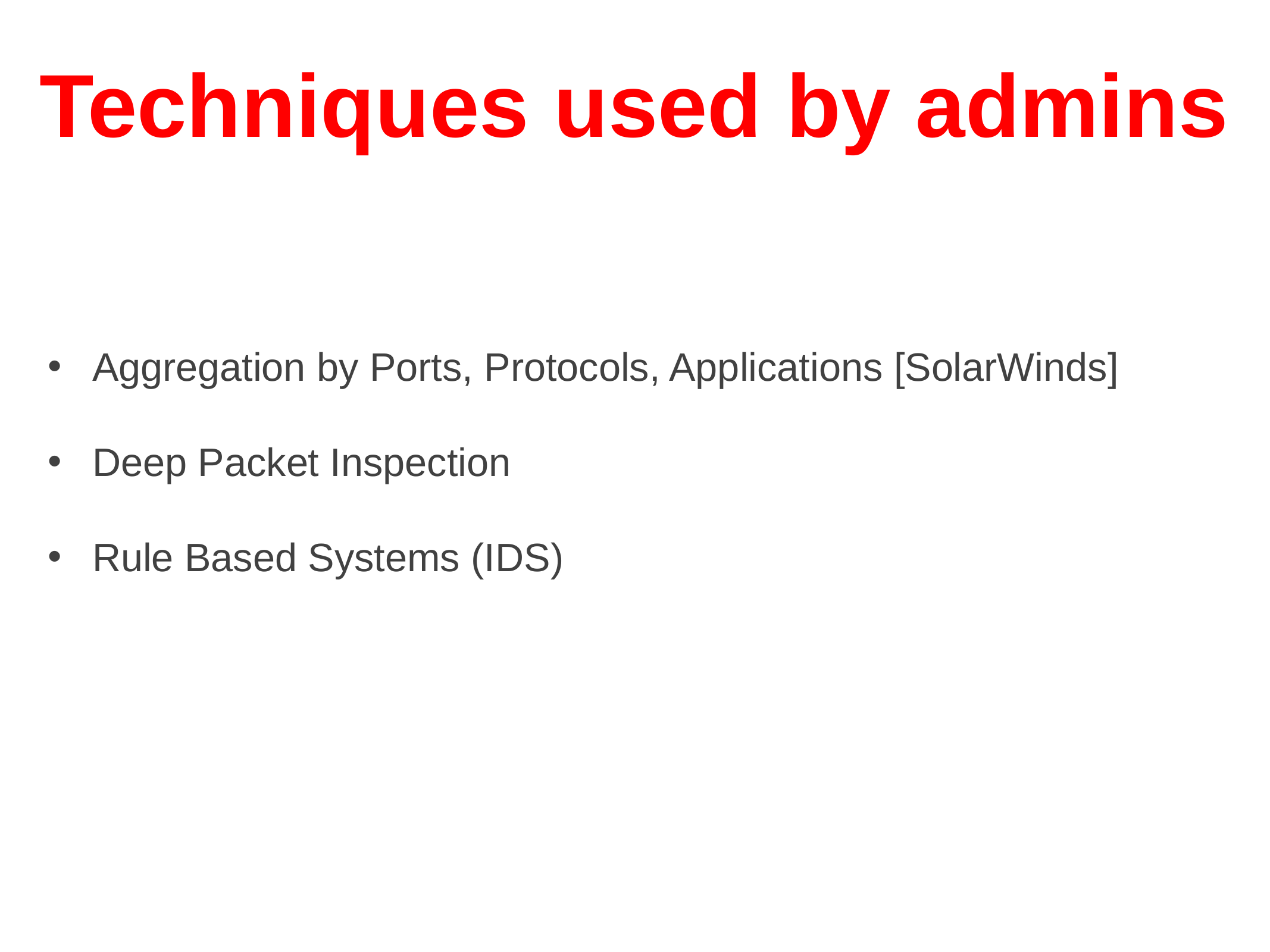

# Techniques used by admins
Aggregation by Ports, Protocols, Applications [SolarWinds]
Deep Packet Inspection
Rule Based Systems (IDS)

4